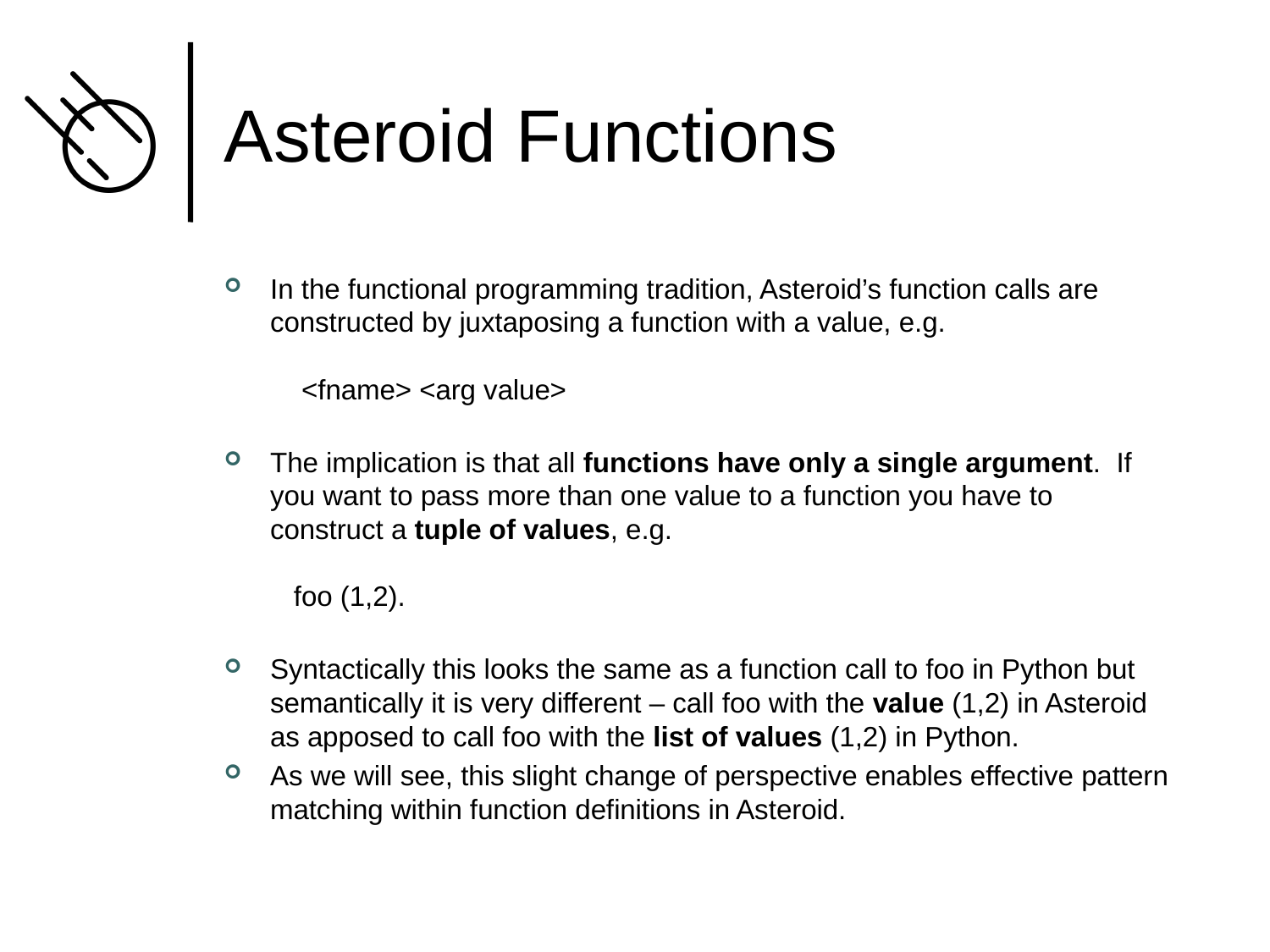

# Asteroid Functions
In the functional programming tradition, Asteroid’s function calls are constructed by juxtaposing a function with a value, e.g.
    <fname> <arg value>
The implication is that all functions have only a single argument.  If you want to pass more than one value to a function you have to construct a tuple of values, e.g.
   foo (1,2).
Syntactically this looks the same as a function call to foo in Python but semantically it is very different – call foo with the value (1,2) in Asteroid as apposed to call foo with the list of values (1,2) in Python.
As we will see, this slight change of perspective enables effective pattern matching within function definitions in Asteroid.